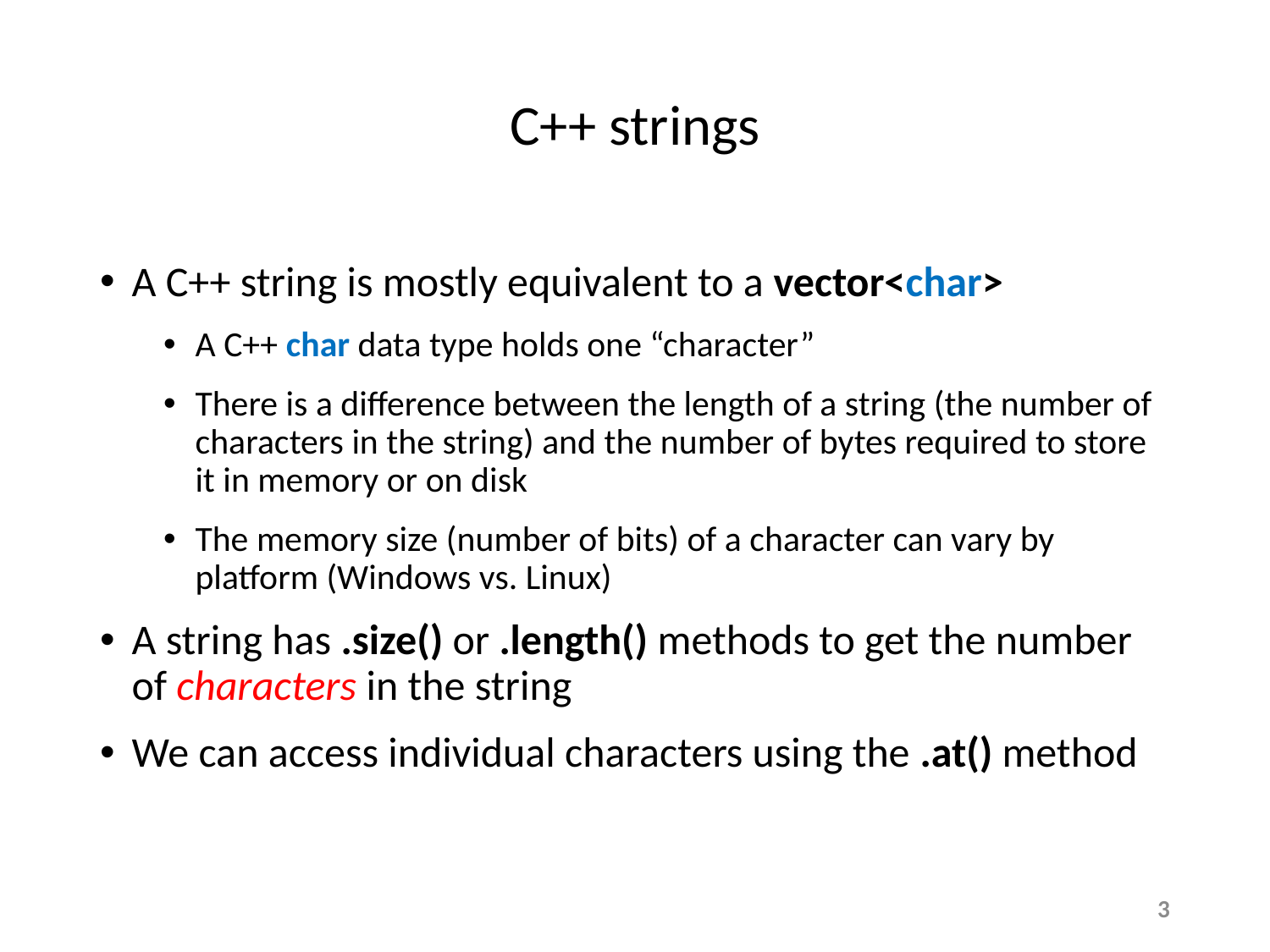

# C++ strings
A C++ string is mostly equivalent to a vector<char>
A C++ char data type holds one “character”
There is a difference between the length of a string (the number of characters in the string) and the number of bytes required to store it in memory or on disk
The memory size (number of bits) of a character can vary by platform (Windows vs. Linux)
A string has .size() or .length() methods to get the number of characters in the string
We can access individual characters using the .at() method
3